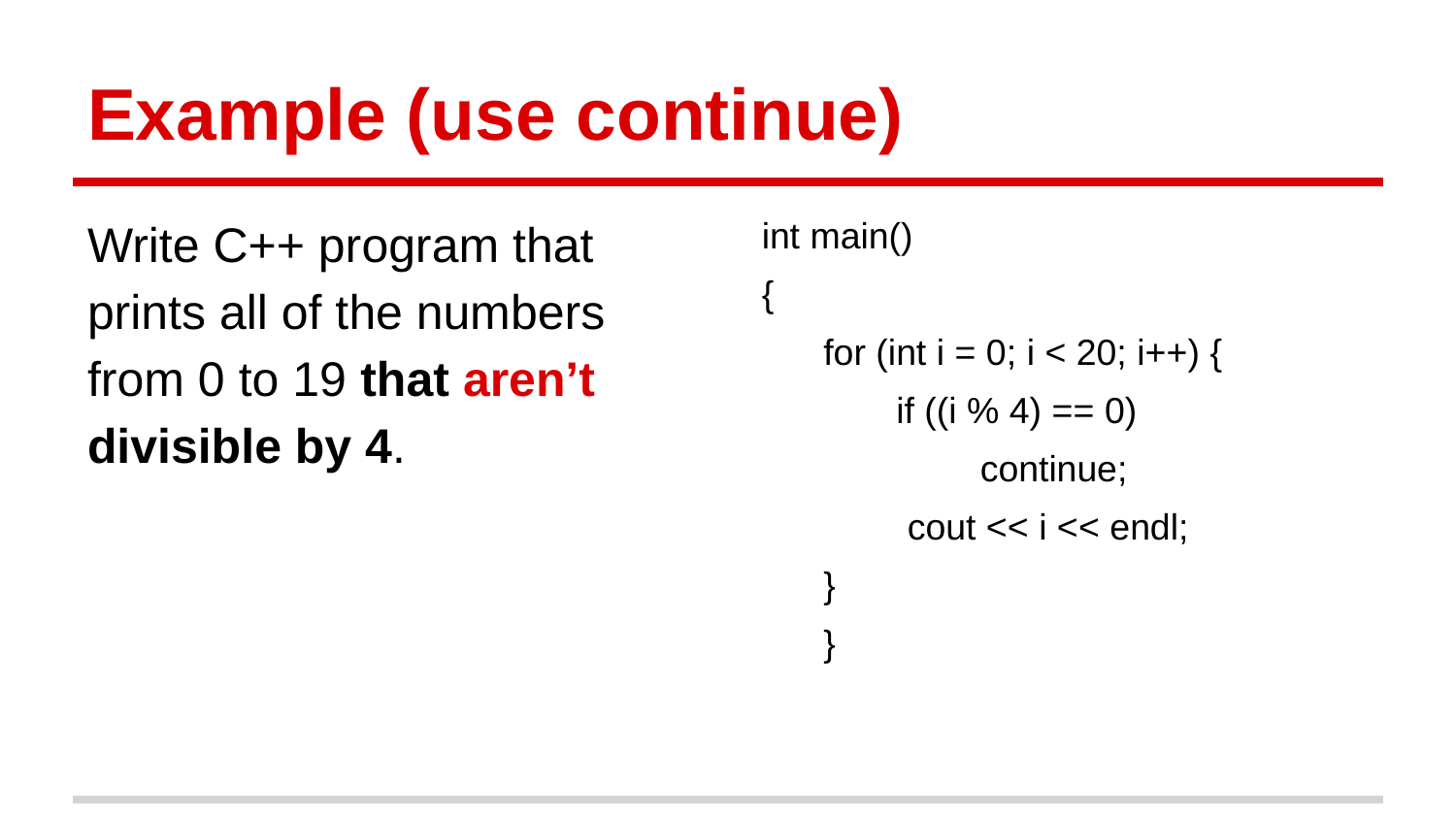

# Example (use continue)
Write C++ program that prints all of the numbers from 0 to 19 that aren’t divisible by 4.

int main()
{
for (int i = 0; i < 20; i++) {
if ((i % 4) == 0)
continue;
cout << i << endl;
}
}